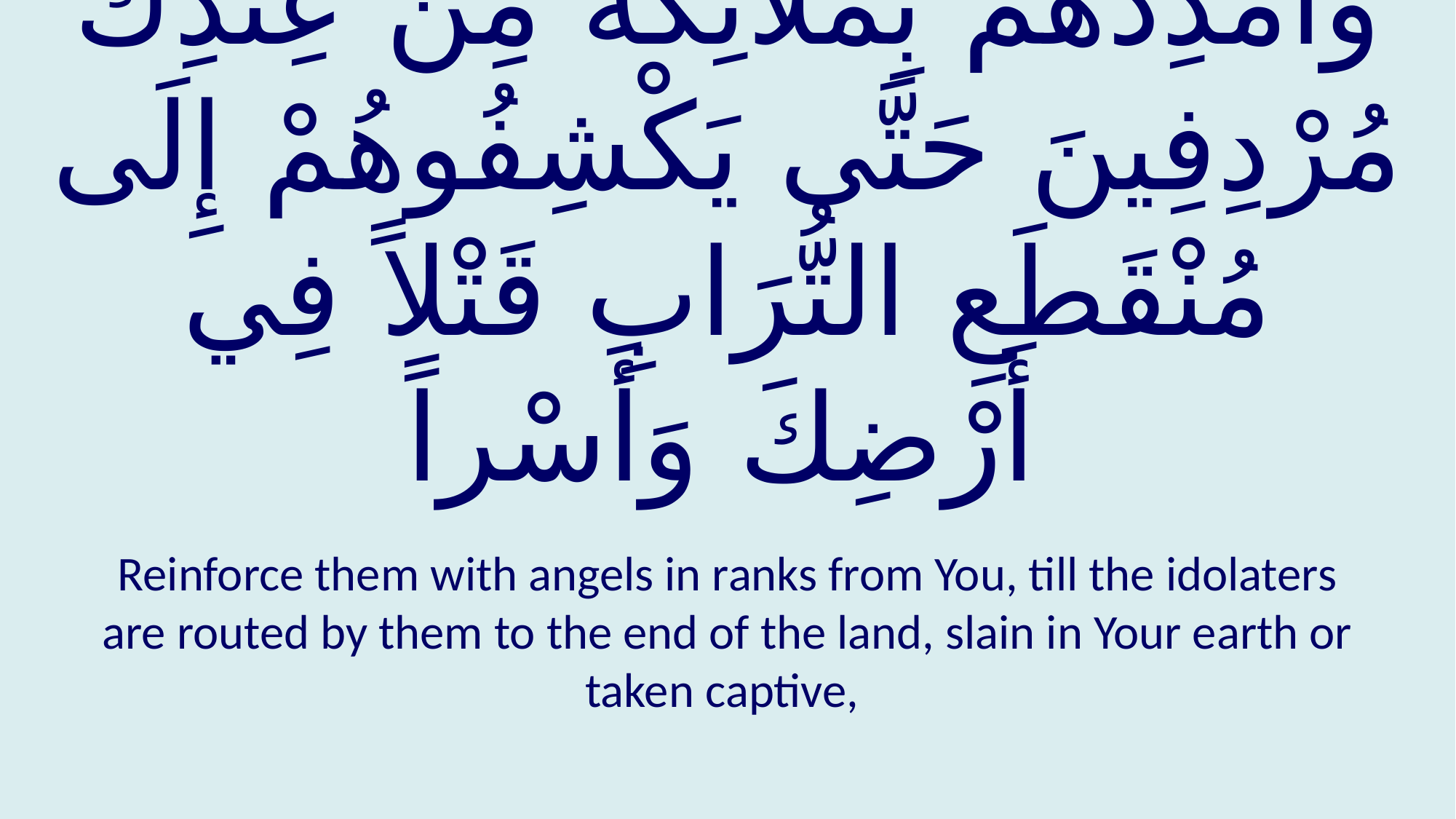

# وَأَمْدِدْهُمْ بِمَلائِكَة مِنْ عِنْدِكَ مُرْدِفِينَ حَتَّى يَكْشِفُوهُمْ إِلَى مُنْقَطَعِ التُّرَابِ قَتْلاً فِي أَرْضِكَ وَأَسْراً
Reinforce them with angels in ranks from You, till the idolaters are routed by them to the end of the land, slain in Your earth or taken captive,